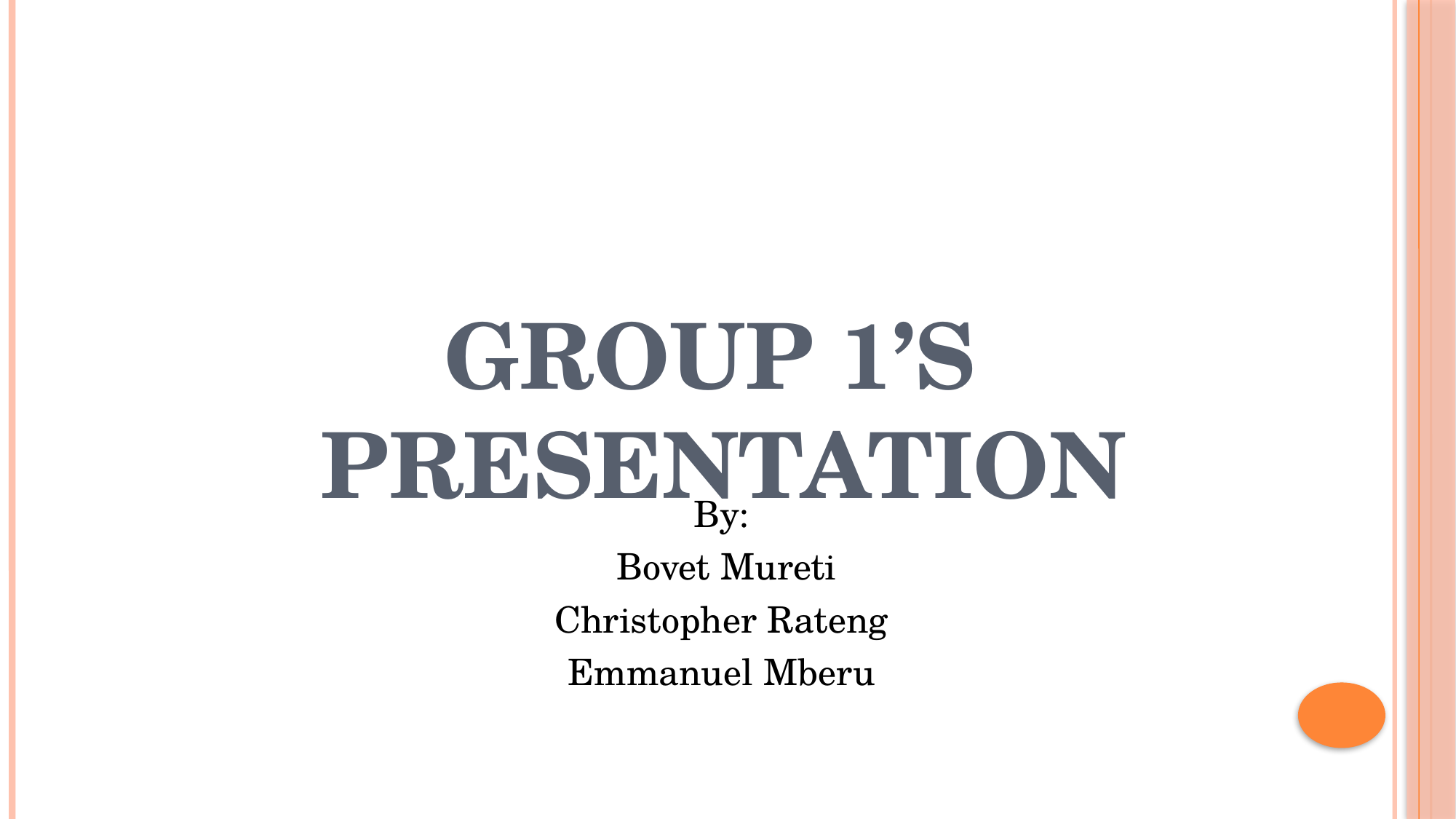

# GROUP 1’s Presentation
By:
 Bovet Mureti
Christopher Rateng
Emmanuel Mberu